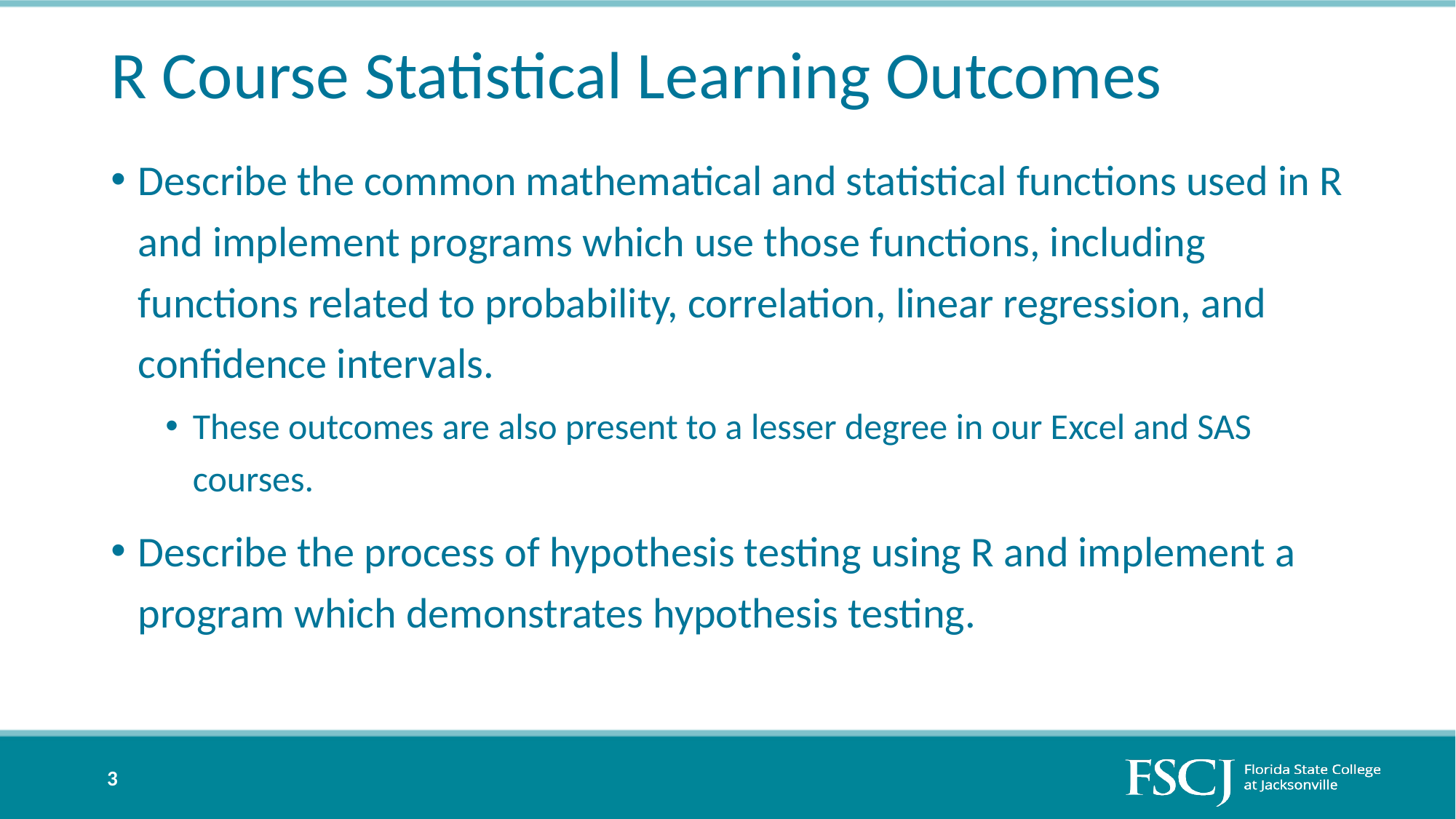

# R Course Statistical Learning Outcomes
Describe the common mathematical and statistical functions used in R and implement programs which use those functions, including functions related to probability, correlation, linear regression, and confidence intervals.
These outcomes are also present to a lesser degree in our Excel and SAS courses.
Describe the process of hypothesis testing using R and implement a program which demonstrates hypothesis testing.